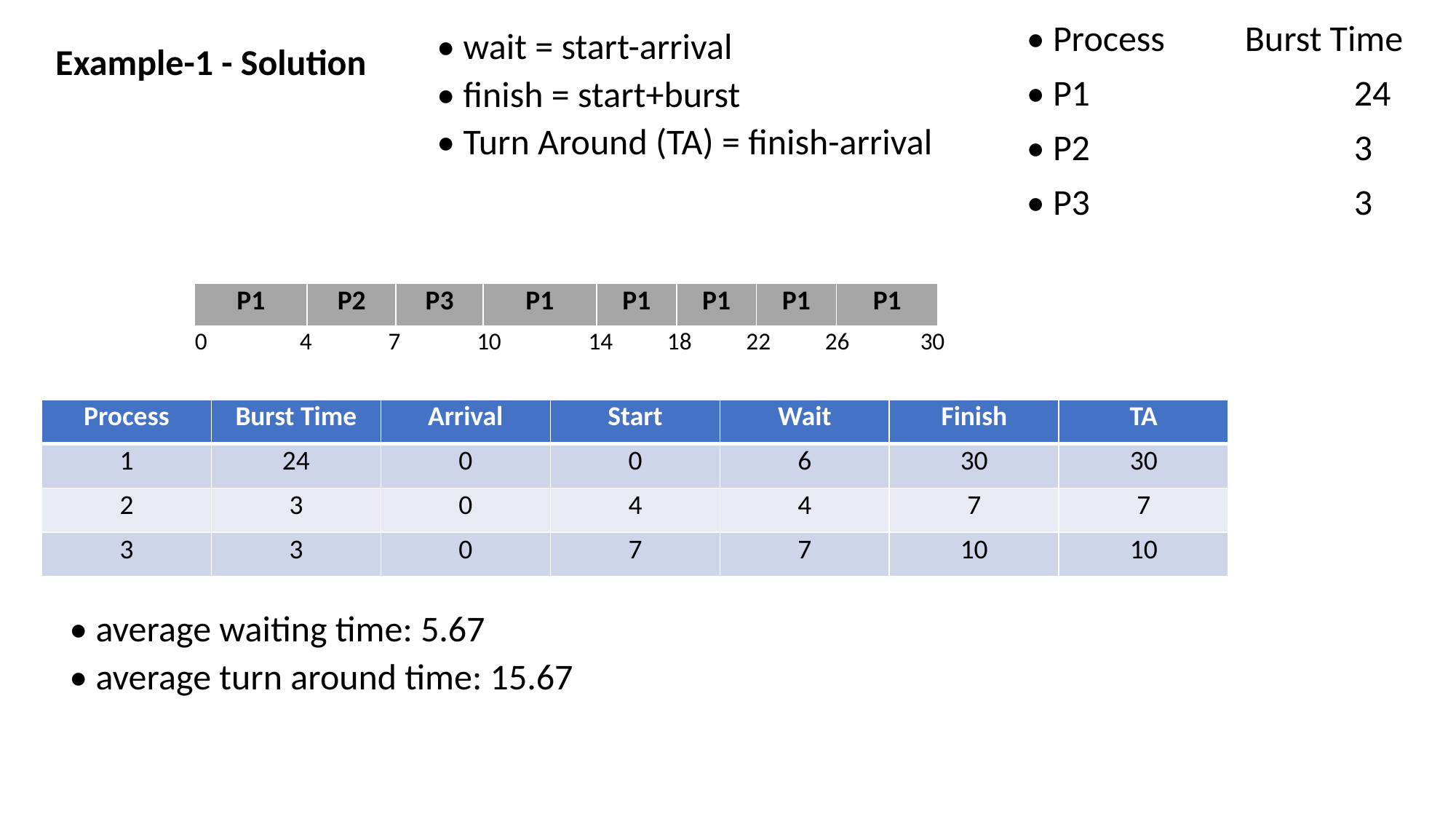

• Process	Burst Time
• P1			24
• P2			3
• P3			3
• wait = start-arrival
• finish = start+burst
• Turn Around (TA) = finish-arrival

Example-1 - Solution
| P1 | P2 | P3 | P1 | P1 | P1 | P1 | P1 |
| --- | --- | --- | --- | --- | --- | --- | --- |
0                 4              7              10                14          18          22          26             30
| Process | Burst Time | Arrival | Start | Wait | Finish | TA |
| --- | --- | --- | --- | --- | --- | --- |
| 1 | 24 | 0 | 0 | 6 | 30 | 30 |
| 2 | 3 | 0 | 4 | 4 | 7 | 7 |
| 3 | 3 | 0 | 7 | 7 | 10 | 10 |
• average waiting time: 5.67
• average turn around time: 15.67